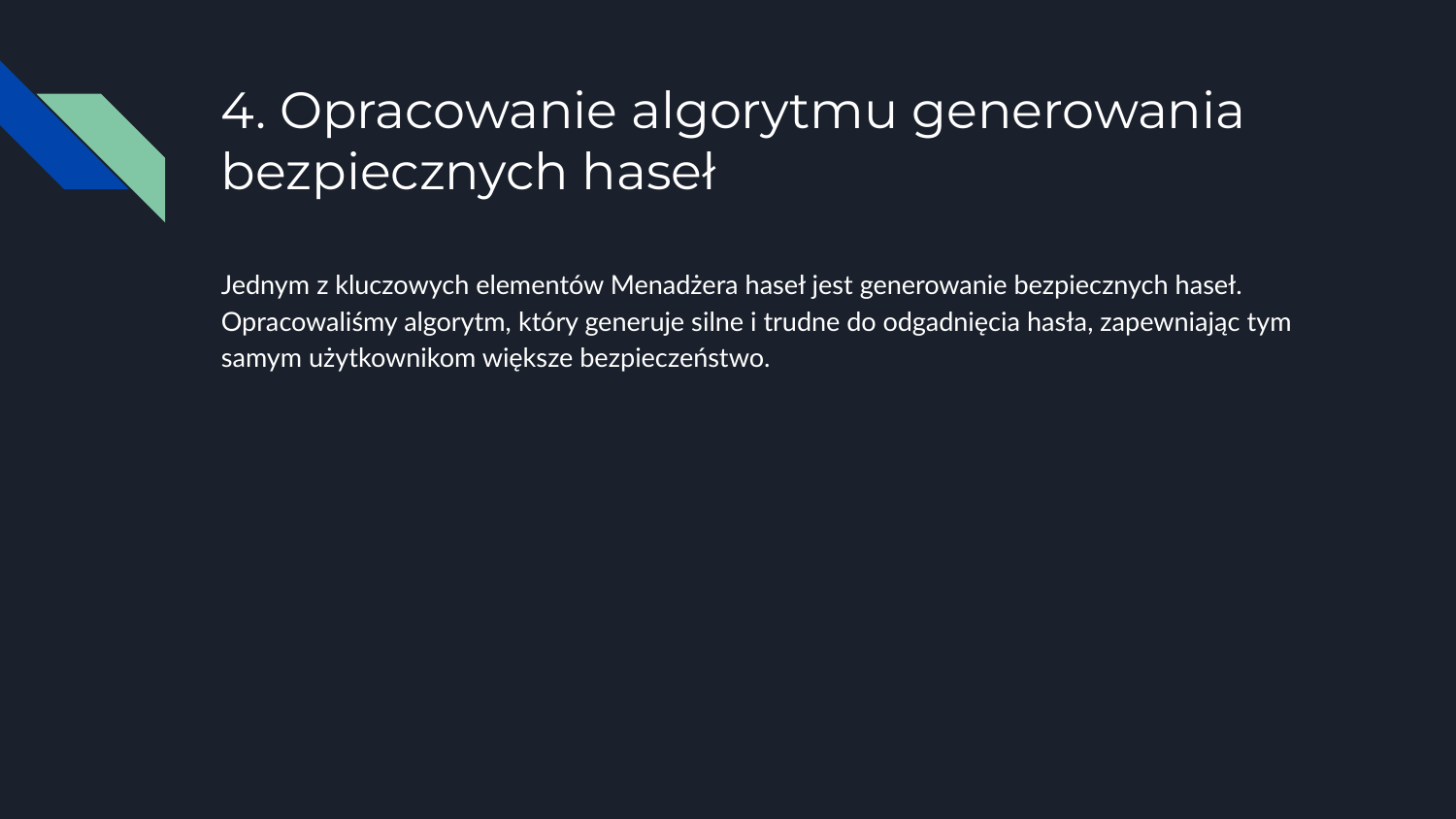

# 4. Opracowanie algorytmu generowania bezpiecznych haseł
Jednym z kluczowych elementów Menadżera haseł jest generowanie bezpiecznych haseł. Opracowaliśmy algorytm, który generuje silne i trudne do odgadnięcia hasła, zapewniając tym samym użytkownikom większe bezpieczeństwo.